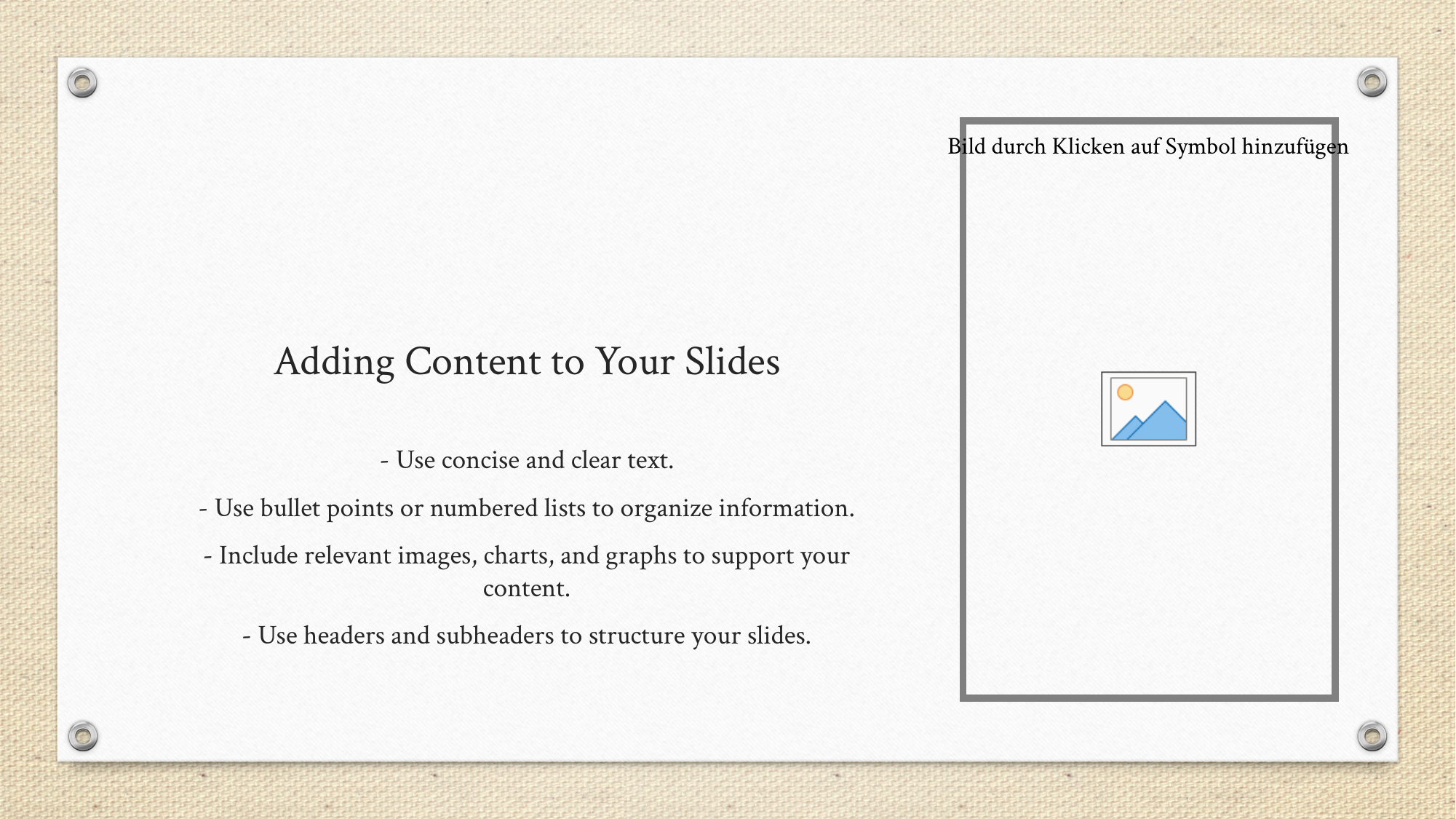

# Adding Content to Your Slides

- Use concise and clear text.
- Use bullet points or numbered lists to organize information.
- Include relevant images, charts, and graphs to support your content.
- Use headers and subheaders to structure your slides.